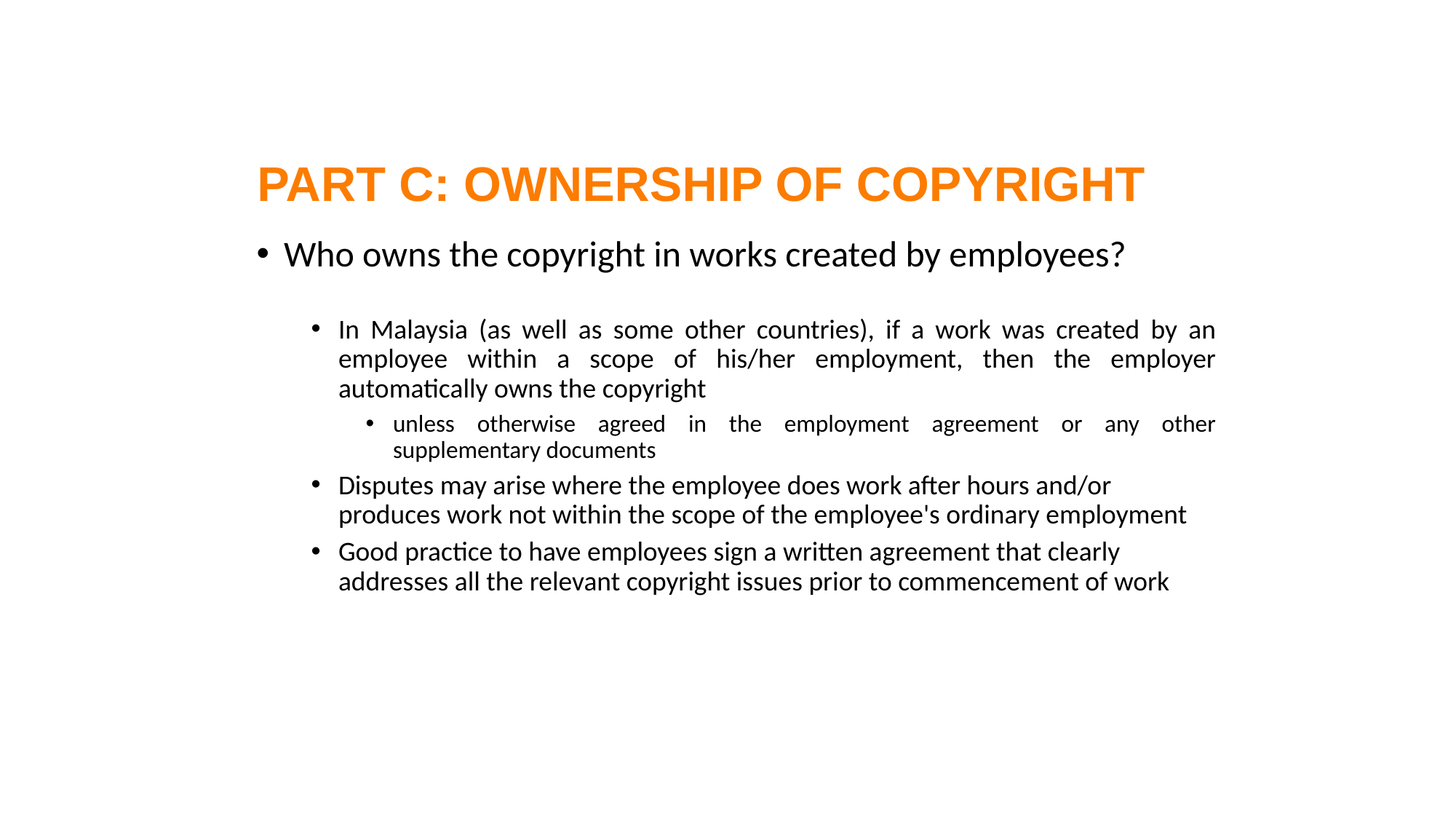

PART C: OWNERSHIP OF COPYRIGHT
#
Who owns the copyright in works created by employees?

In Malaysia (as well as some other countries), if a work was created by an employee within a scope of his/her employment, then the employer automatically owns the copyright
unless otherwise agreed in the employment agreement or any other supplementary documents
Disputes may arise where the employee does work after hours and/or produces work not within the scope of the employee's ordinary employment
Good practice to have employees sign a written agreement that clearly addresses all the relevant copyright issues prior to commencement of work